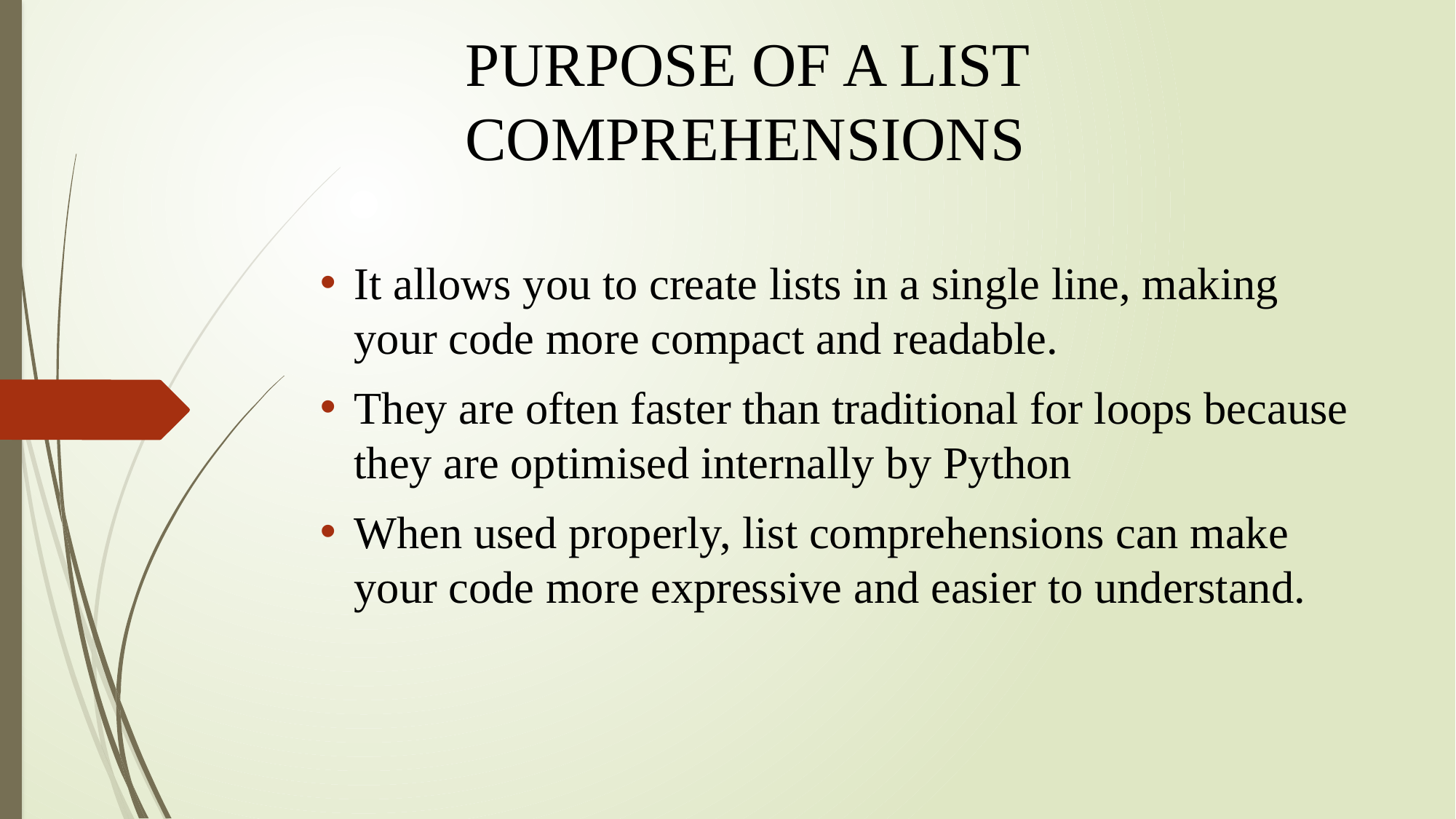

# PURPOSE OF A LIST COMPREHENSIONS
It allows you to create lists in a single line, making your code more compact and readable.
They are often faster than traditional for loops because they are optimised internally by Python
When used properly, list comprehensions can make your code more expressive and easier to understand.